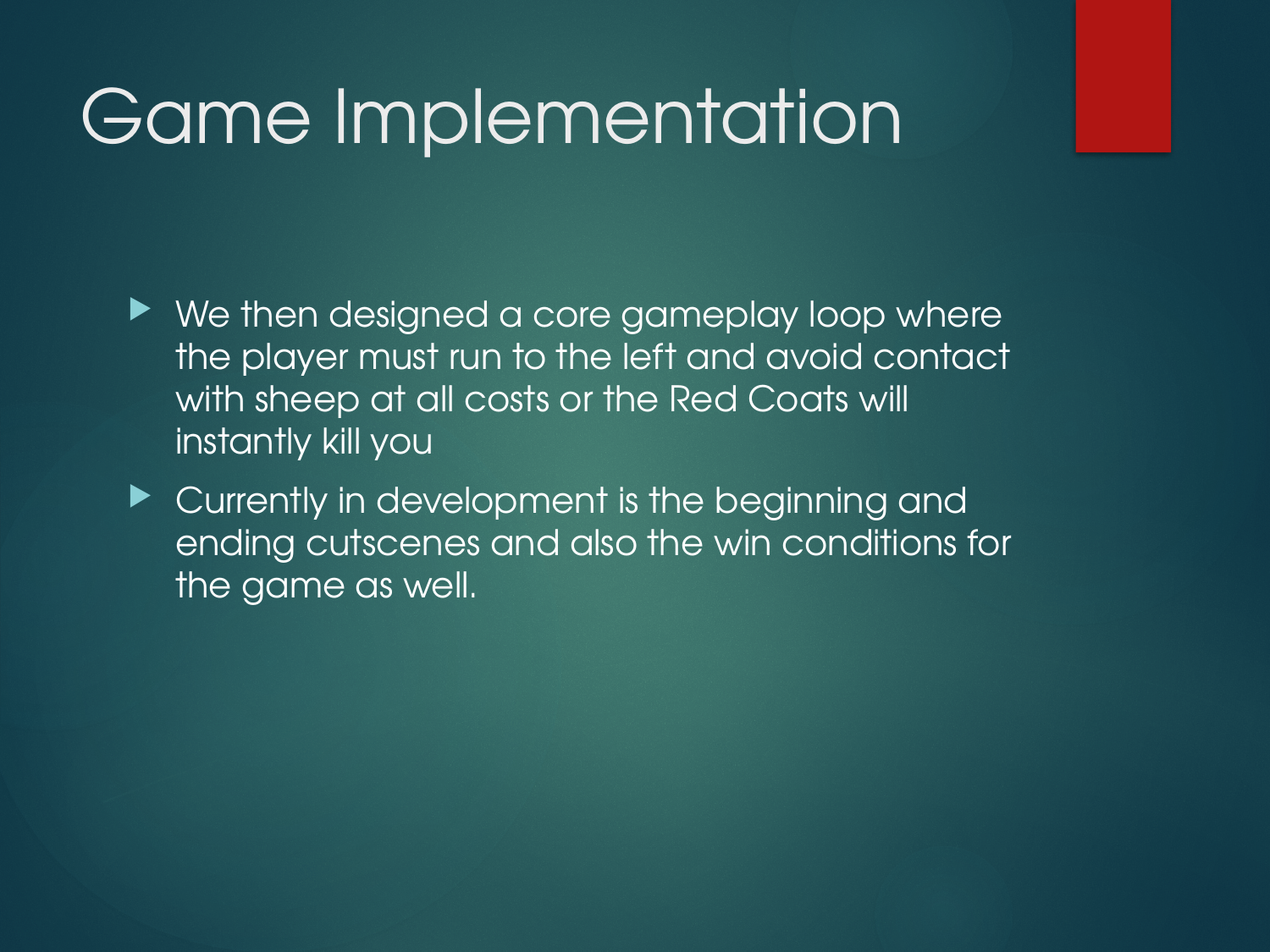

# Game Implementation
We then designed a core gameplay loop where the player must run to the left and avoid contact with sheep at all costs or the Red Coats will instantly kill you
Currently in development is the beginning and ending cutscenes and also the win conditions for the game as well.